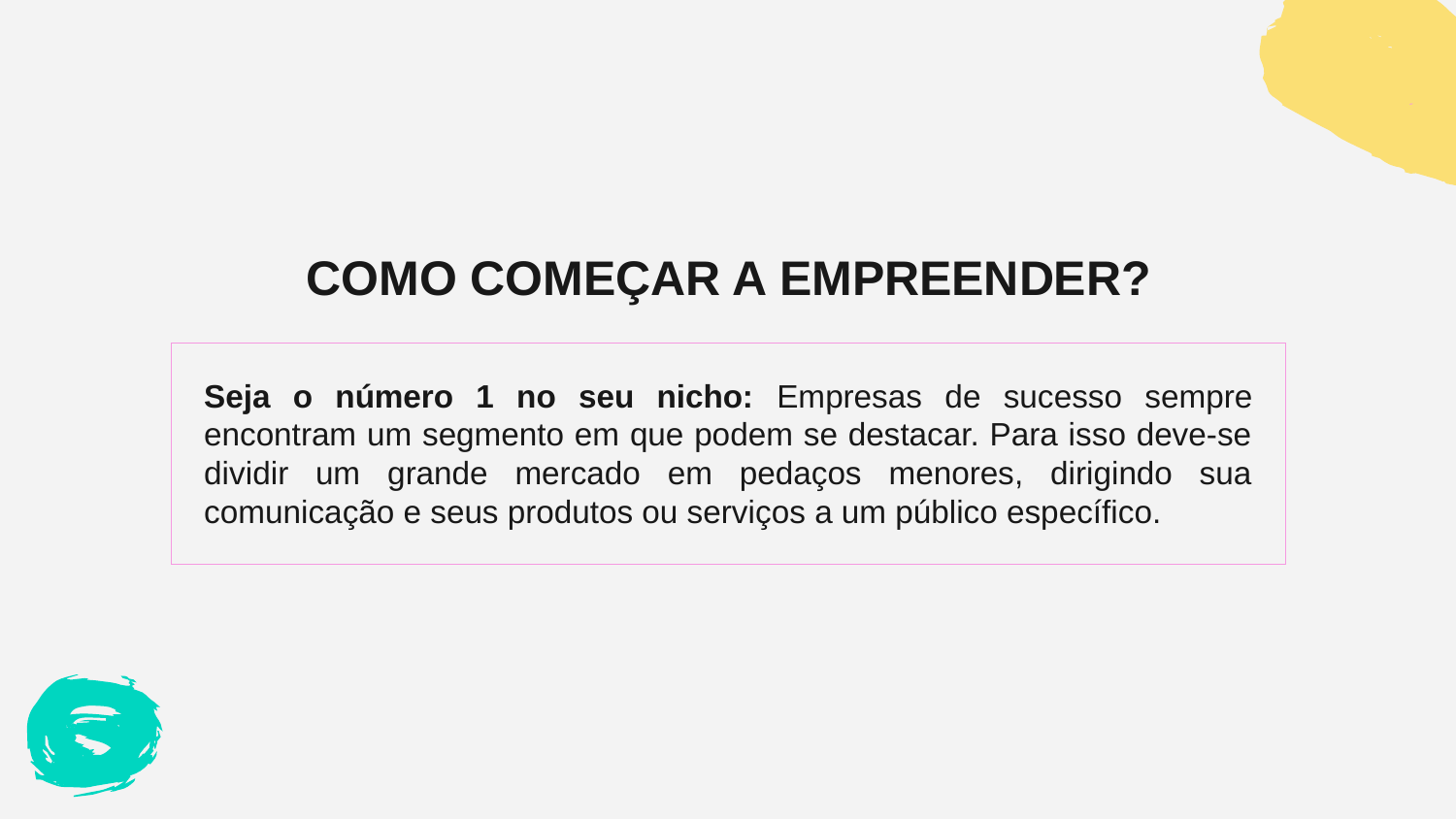

# COMO COMEÇAR A EMPREENDER?

Seja o número 1 no seu nicho: Empresas de sucesso sempre encontram um segmento em que podem se destacar. Para isso deve-se dividir um grande mercado em pedaços menores, dirigindo sua comunicação e seus produtos ou serviços a um público específico.